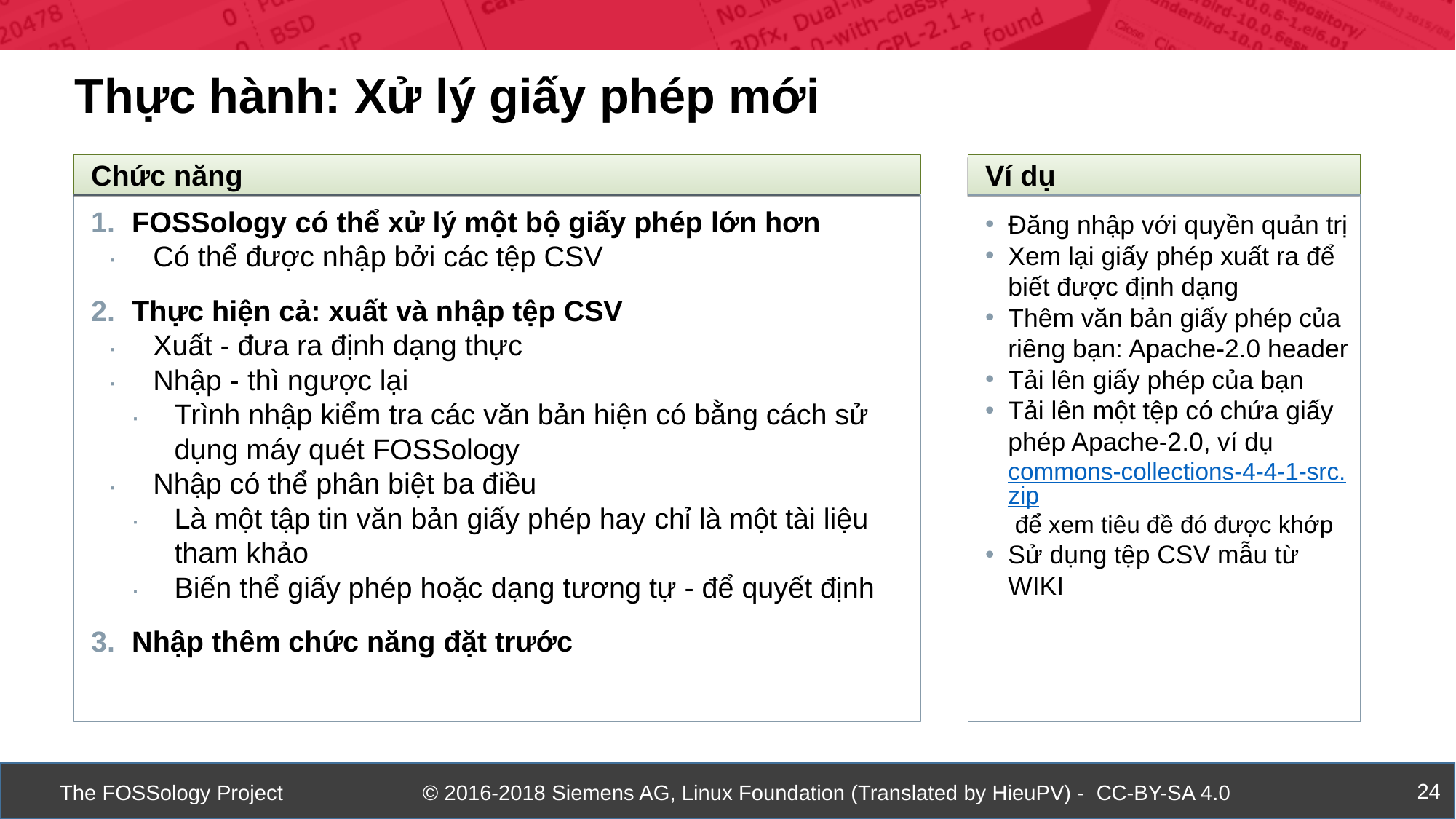

Thực hành: Xử lý giấy phép mới
Chức năng
Ví dụ
FOSSology có thể xử lý một bộ giấy phép lớn hơn
Có thể được nhập bởi các tệp CSV
Thực hiện cả: xuất và nhập tệp CSV
Xuất - đưa ra định dạng thực
Nhập - thì ngược lại
Trình nhập kiểm tra các văn bản hiện có bằng cách sử dụng máy quét FOSSology
Nhập có thể phân biệt ba điều
Là một tập tin văn bản giấy phép hay chỉ là một tài liệu tham khảo
Biến thể giấy phép hoặc dạng tương tự - để quyết định
Nhập thêm chức năng đặt trước
Đăng nhập với quyền quản trị
Xem lại giấy phép xuất ra để biết được định dạng
Thêm văn bản giấy phép của riêng bạn: Apache-2.0 header
Tải lên giấy phép của bạn
Tải lên một tệp có chứa giấy phép Apache-2.0, ví dụ commons-collections-4-4-1-src.zip để xem tiêu đề đó được khớp
Sử dụng tệp CSV mẫu từ WIKI